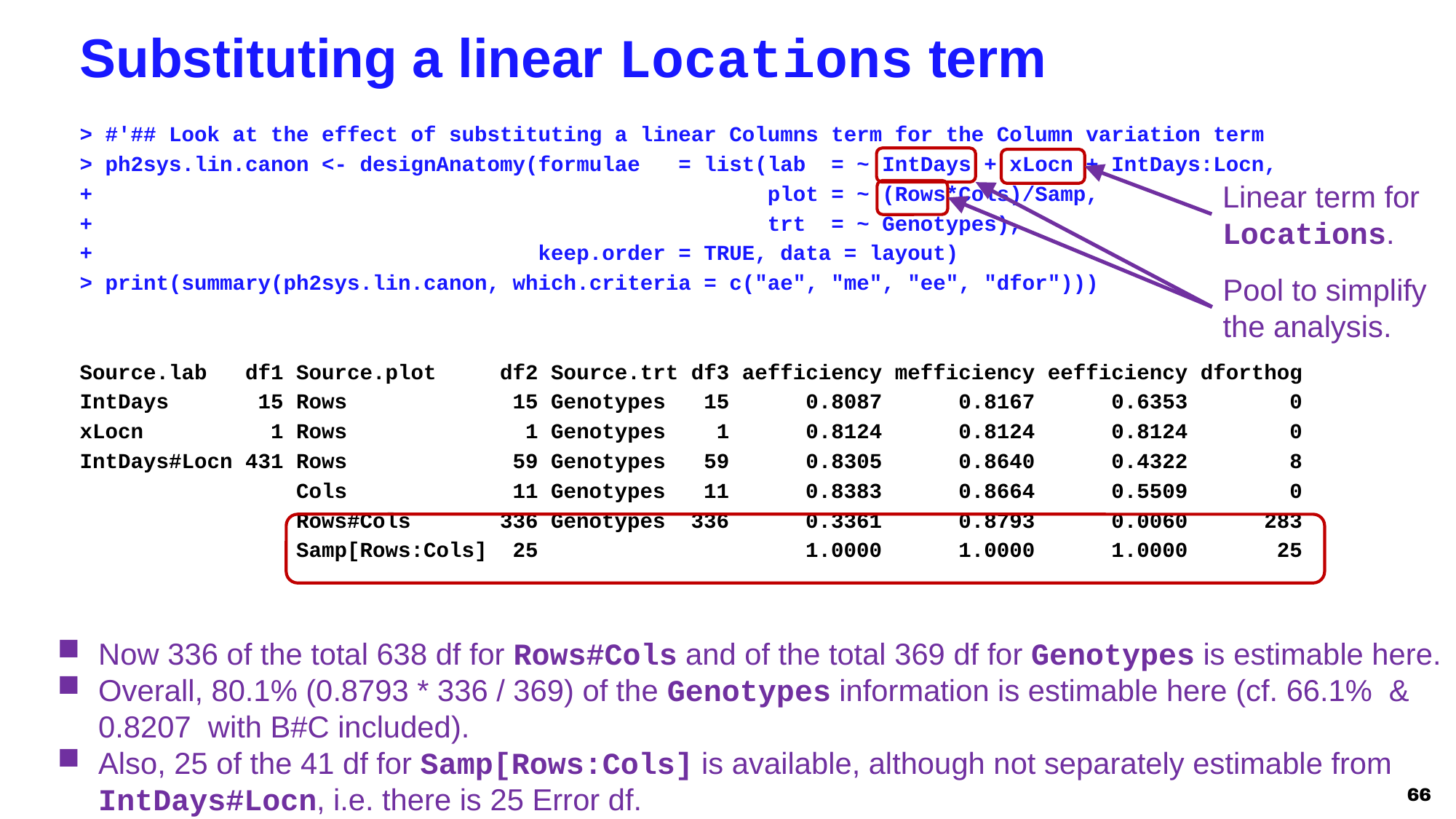

# Substituting a linear Locations term
> #'## Look at the effect of substituting a linear Columns term for the Column variation term
> ph2sys.lin.canon <- designAnatomy(formulae   = list(lab  = ~ IntDays + xLocn + IntDays:Locn,
+                                                     plot = ~ (Rows*Cols)/Samp,
+                                                     trt  = ~ Genotypes),
+                                   keep.order = TRUE, data = layout)
> print(summary(ph2sys.lin.canon, which.criteria = c("ae", "me", "ee", "dfor")))

Source.lab   df1 Source.plot     df2 Source.trt df3 aefficiency mefficiency eefficiency dforthog
IntDays       15 Rows             15 Genotypes   15      0.8087      0.8167      0.6353        0
xLocn          1 Rows              1 Genotypes    1      0.8124      0.8124      0.8124        0
IntDays#Locn 431 Rows             59 Genotypes   59      0.8305      0.8640      0.4322        8
                 Cols             11 Genotypes   11      0.8383      0.8664      0.5509        0
                 Rows#Cols       336 Genotypes  336      0.3361      0.8793      0.0060      283
                 Samp[Rows:Cols]  25                     1.0000      1.0000      1.0000       25

Linear term for Locations.

Pool to simplify the analysis.

Now 336 of the total 638 df for Rows#Cols and of the total 369 df for Genotypes is estimable here.
Overall, 80.1% (0.8793 * 336 / 369) of the Genotypes information is estimable here (cf. 66.1%  & 0.8207  with B#C included).
Also, 25 of the 41 df for Samp[Rows:Cols] is available, although not separately estimable from IntDays#Locn, i.e. there is 25 Error df.
66